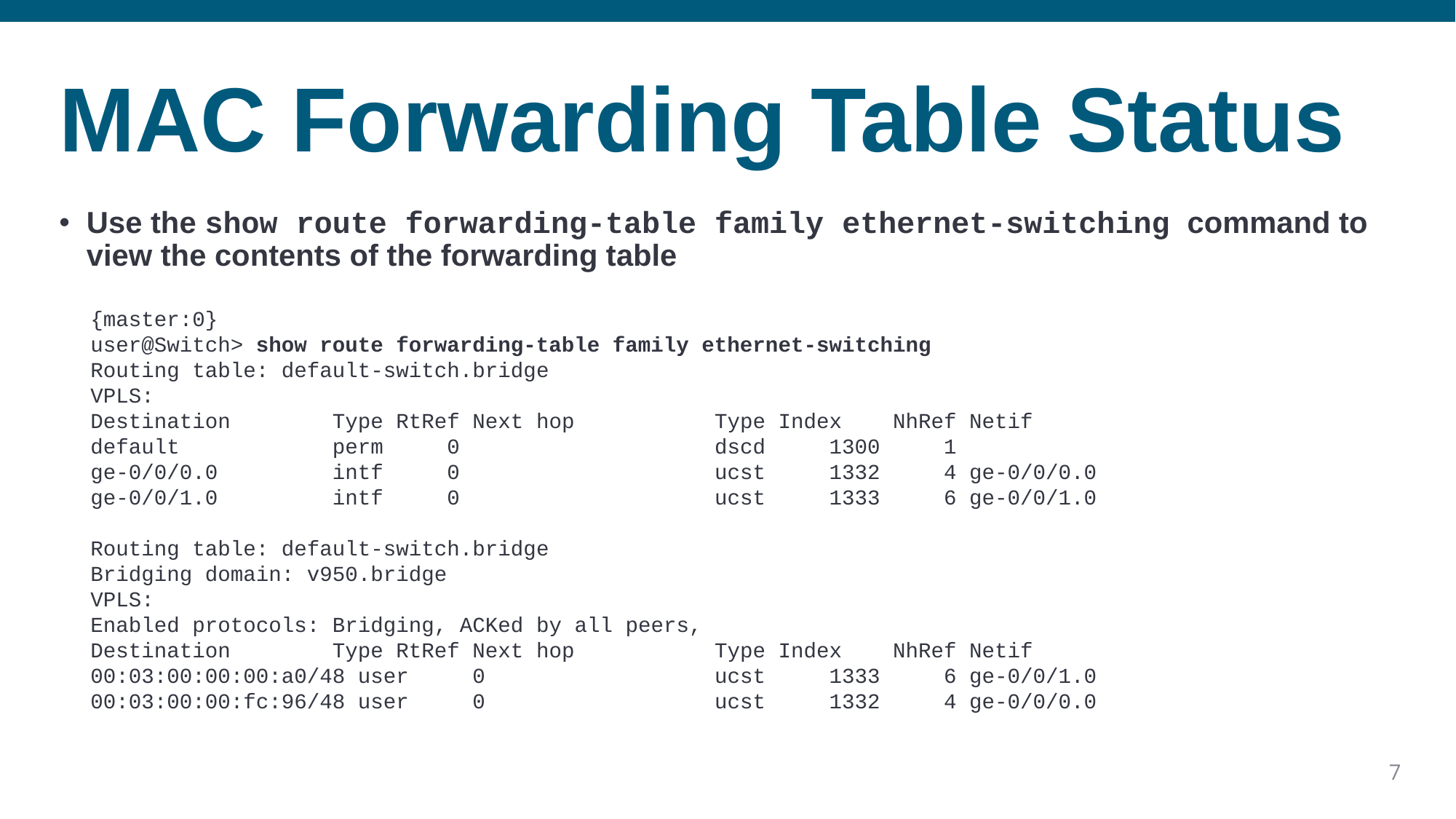

# MAC Forwarding Table Status
Use the show route forwarding-table family ethernet-switching command to view the contents of the forwarding table
{master:0}
user@Switch> show route forwarding-table family ethernet-switching
Routing table: default-switch.bridge
VPLS:
Destination        Type RtRef Next hop           Type Index    NhRef Netif
default            perm     0                    dscd     1300     1
ge-0/0/0.0         intf     0                    ucst     1332     4 ge-0/0/0.0
ge-0/0/1.0         intf     0                    ucst     1333     6 ge-0/0/1.0

Routing table: default-switch.bridge
Bridging domain: v950.bridge
VPLS:
Enabled protocols: Bridging, ACKed by all peers,
Destination        Type RtRef Next hop           Type Index    NhRef Netif
00:03:00:00:00:a0/48 user     0                  ucst     1333     6 ge-0/0/1.0
00:03:00:00:fc:96/48 user     0                  ucst     1332     4 ge-0/0/0.0